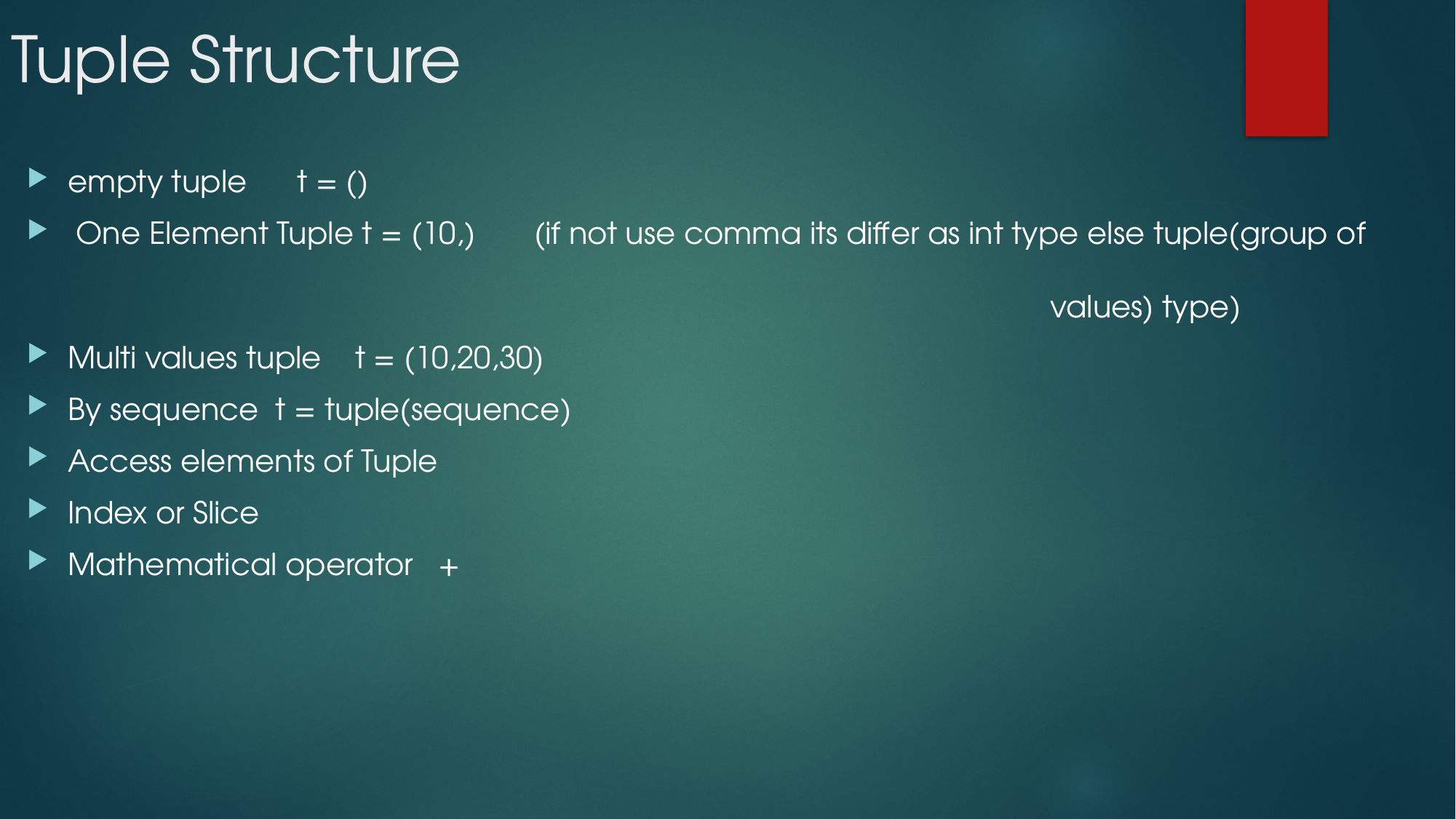

# Tuple Structure
empty tuple      t = ()
 One Element Tuple t = (10,)       (if not use comma its differ as int type else tuple(group of 																						values) type)
Multi values tuple    t = (10,20,30)
By sequence  t = tuple(sequence)
Access elements of Tuple
Index or Slice
Mathematical operator   +